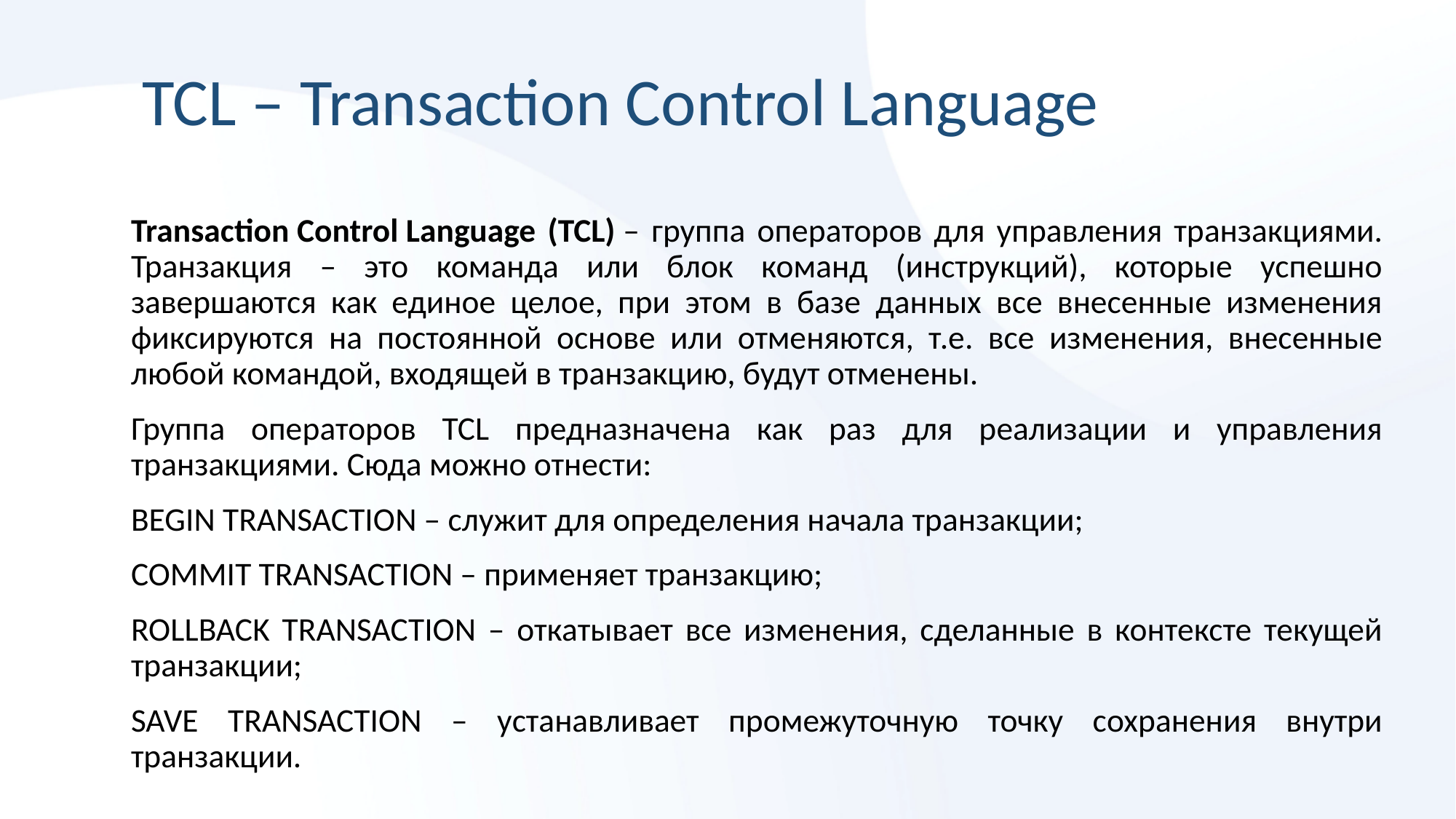

# TCL – Transaction Control Language

Transaction Control Language (TCL) – группа операторов для управления транзакциями. Транзакция – это команда или блок команд (инструкций), которые успешно завершаются как единое целое, при этом в базе данных все внесенные изменения фиксируются на постоянной основе или отменяются, т.е. все изменения, внесенные любой командой, входящей в транзакцию, будут отменены.
Группа операторов TCL предназначена как раз для реализации и управления транзакциями. Сюда можно отнести:
BEGIN TRANSACTION – служит для определения начала транзакции;
COMMIT TRANSACTION – применяет транзакцию;
ROLLBACK TRANSACTION – откатывает все изменения, сделанные в контексте текущей транзакции;
SAVE TRANSACTION – устанавливает промежуточную точку сохранения внутри транзакции.